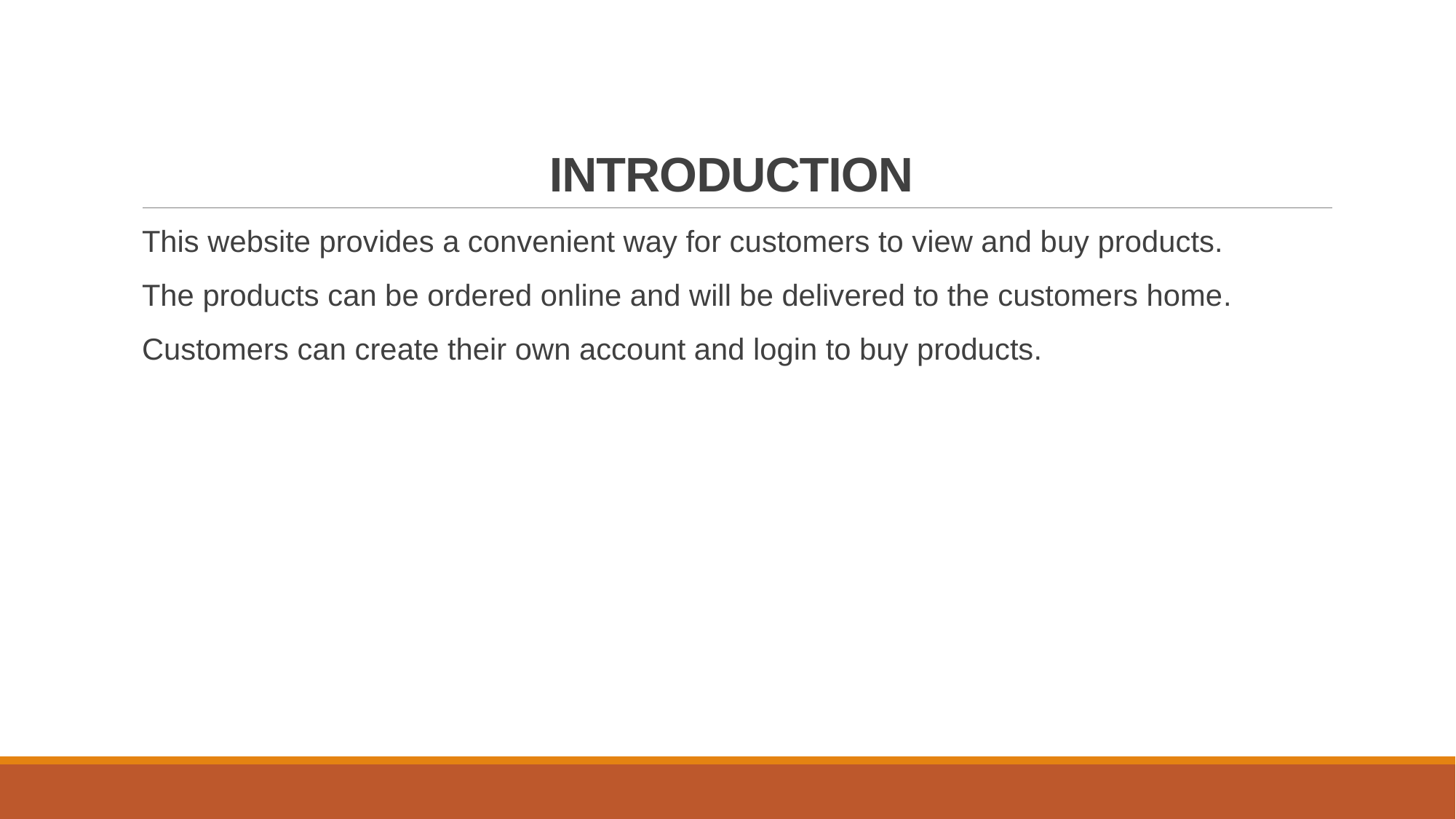

# INTRODUCTION
This website provides a convenient way for customers to view and buy products.
The products can be ordered online and will be delivered to the customers home.
Customers can create their own account and login to buy products.